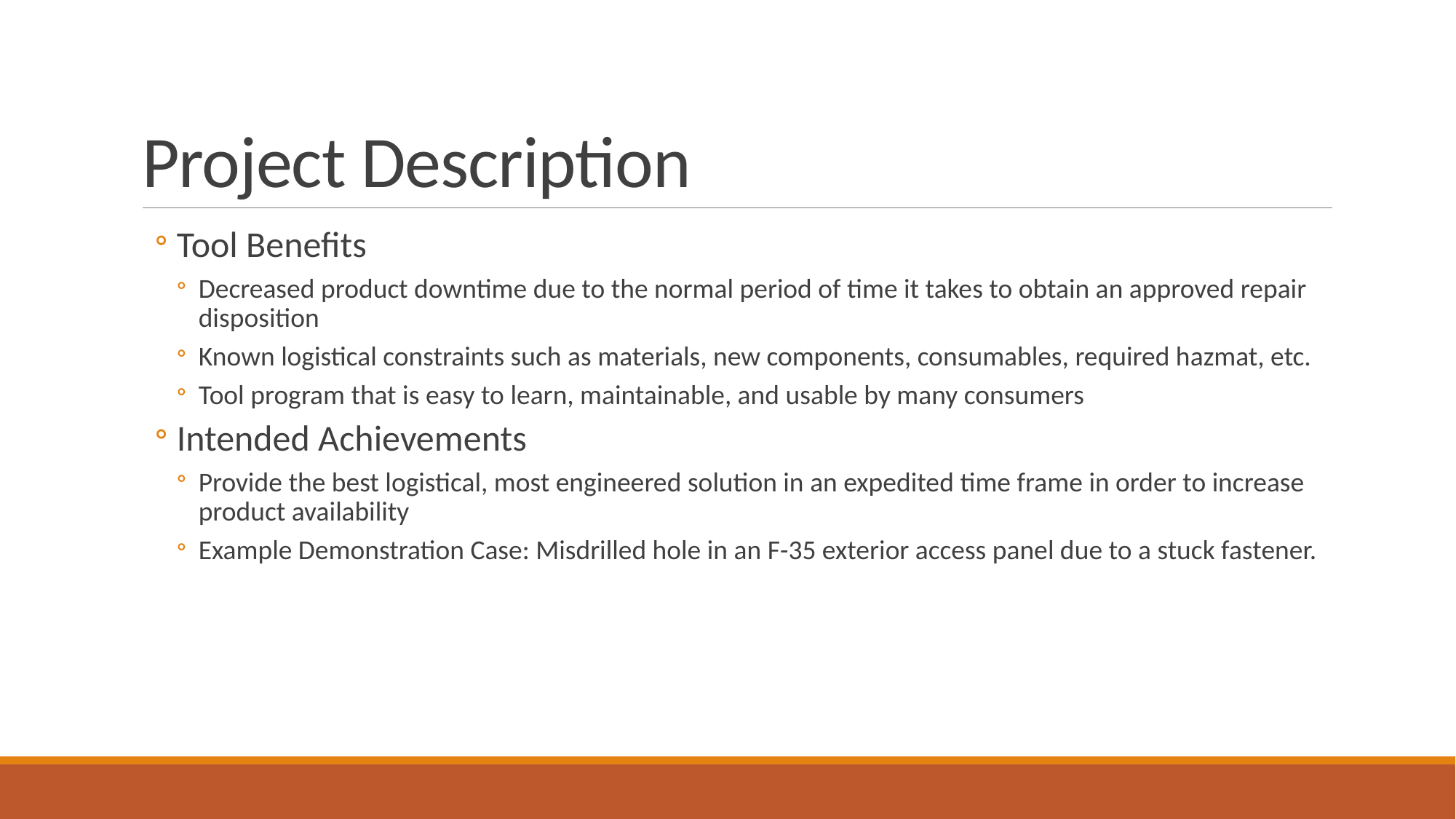

# Project Description
Tool Benefits
Decreased product downtime due to the normal period of time it takes to obtain an approved repair disposition
Known logistical constraints such as materials, new components, consumables, required hazmat, etc.
Tool program that is easy to learn, maintainable, and usable by many consumers
Intended Achievements
Provide the best logistical, most engineered solution in an expedited time frame in order to increase product availability
Example Demonstration Case: Misdrilled hole in an F-35 exterior access panel due to a stuck fastener.